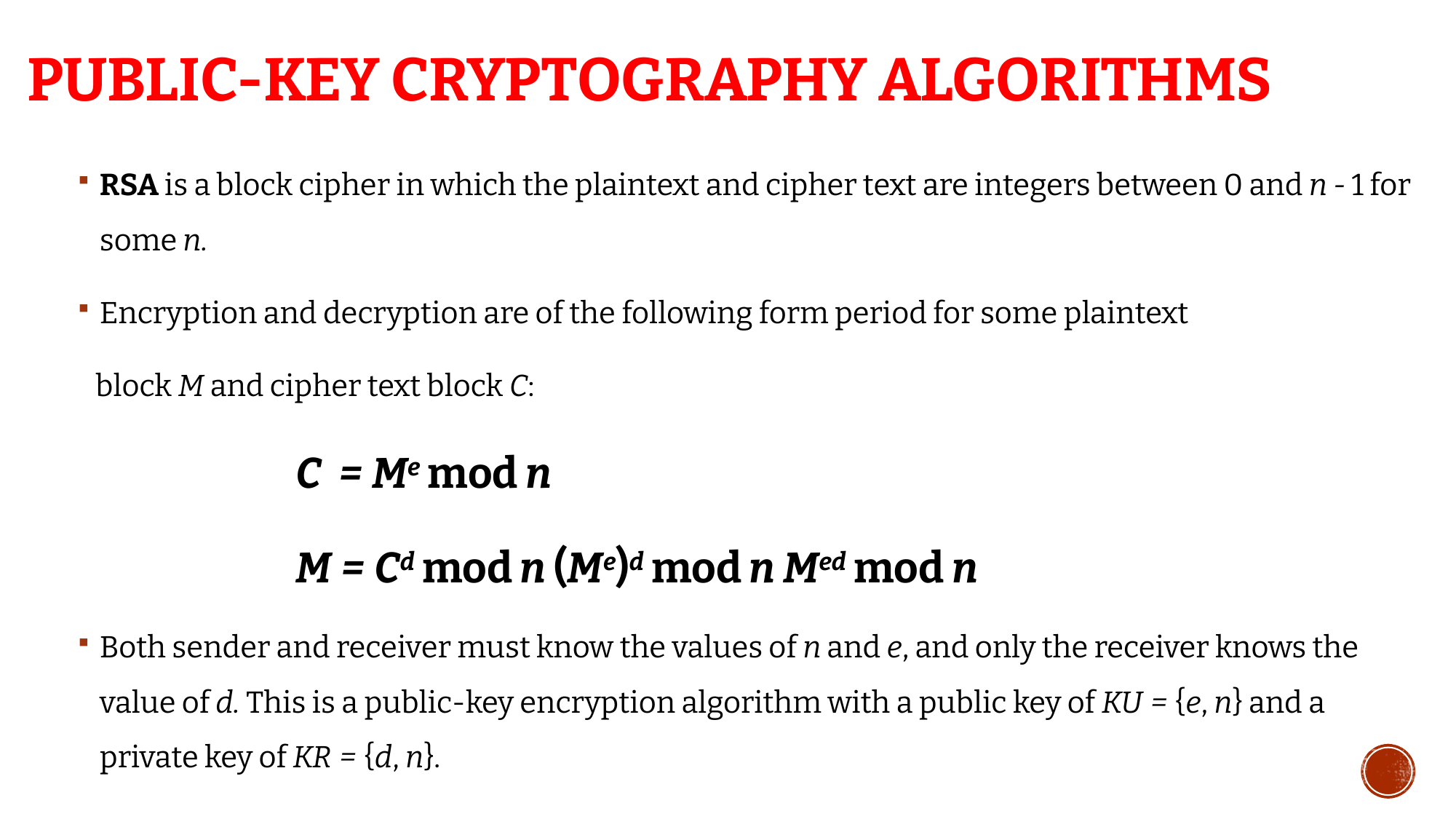

# PUBLIC-KEY CRYPTOGRAPHY ALGORITHMS
RSA is a block cipher in which the plaintext and cipher text are integers between 0 and n - 1 for some n.
Encryption and decryption are of the following form period for some plaintext
   block M and cipher text block C:
		C  = Me mod n
		M = Cd mod n (Me)d mod n Med mod n
Both sender and receiver must know the values of n and e, and only the receiver knows the value of d. This is a public-key encryption algorithm with a public key of KU = {e, n} and a private key of KR = {d, n}.